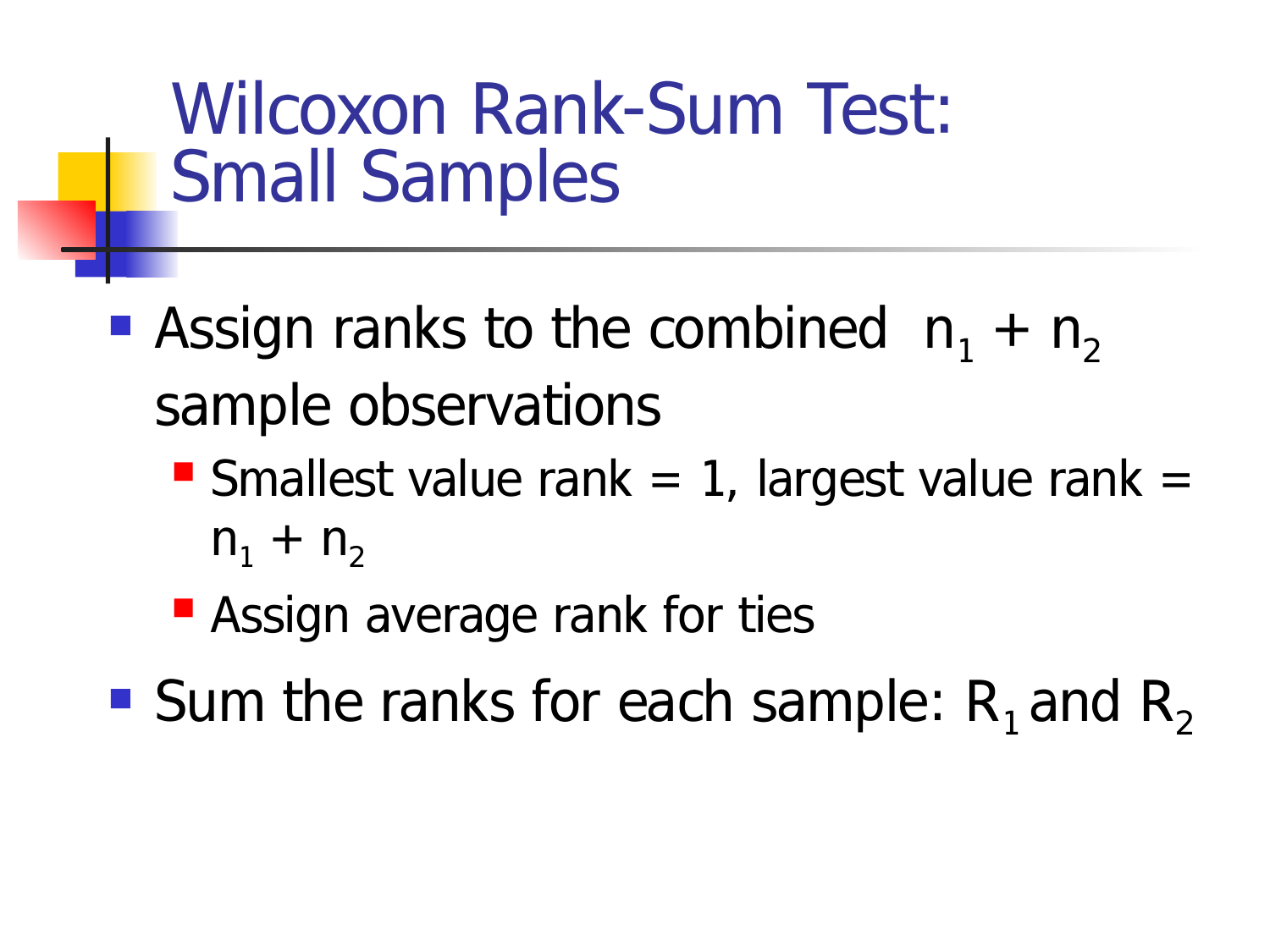

# Wilcoxon Rank-Sum Test: Small Samples
Assign ranks to the combined  n1 + n2 sample observations
Smallest value rank = 1, largest value rank = n1 + n2
Assign average rank for ties
Sum the ranks for each sample: R1 and R2